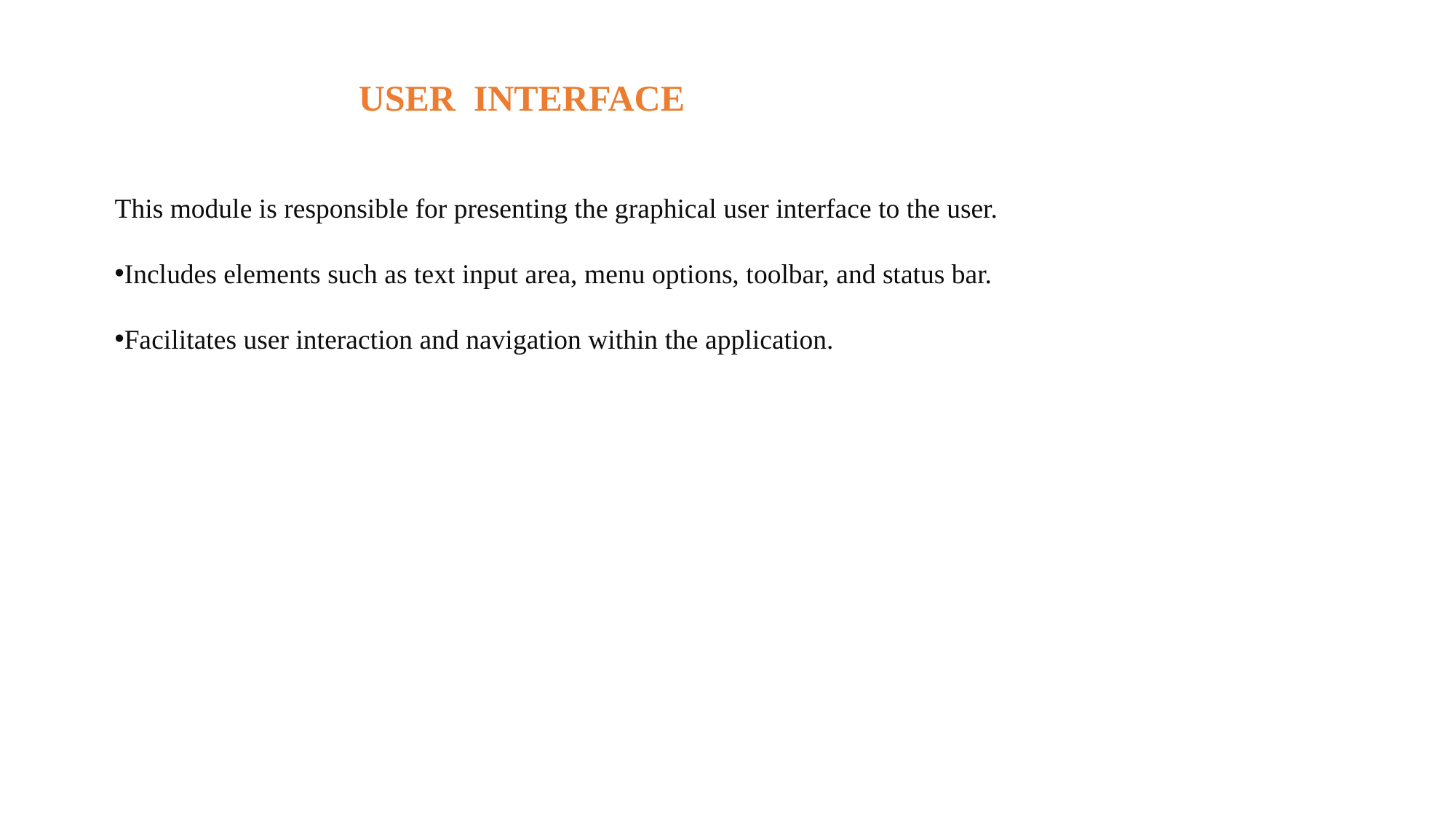

# USER  INTERFACE
This module is responsible for presenting the graphical user interface to the user.

Includes elements such as text input area, menu options, toolbar, and status bar.

Facilitates user interaction and navigation within the application.